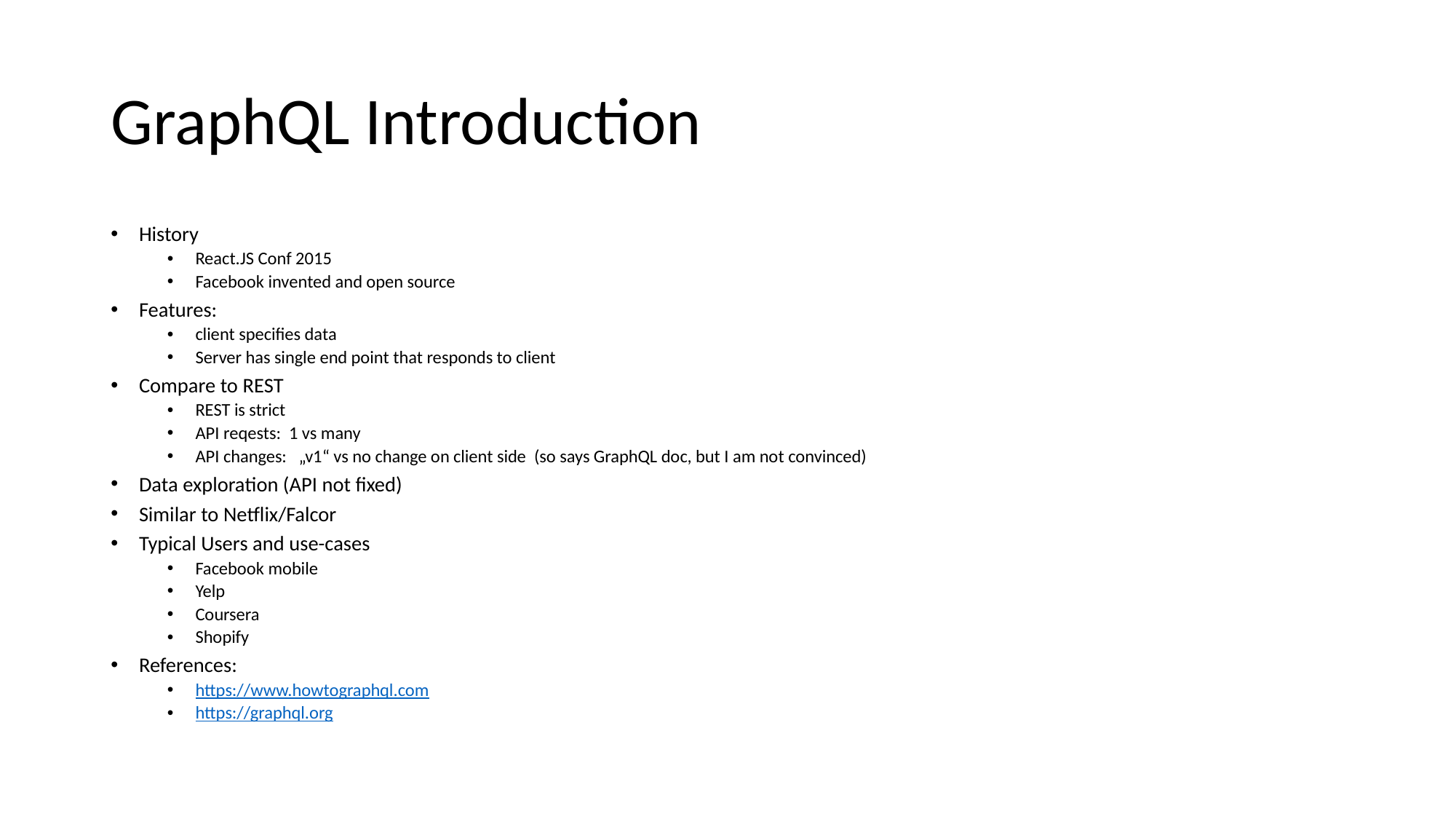

# GraphQL Introduction
History
React.JS Conf 2015
Facebook invented and open source
Features:
client specifies data
Server has single end point that responds to client
Compare to REST
REST is strict
API reqests:  1 vs many
API changes:   „v1“ vs no change on client side  (so says GraphQL doc, but I am not convinced)
Data exploration (API not fixed)
Similar to Netflix/Falcor
Typical Users and use-cases
Facebook mobile
Yelp
Coursera
Shopify
References:
https://www.howtographql.com
https://graphql.org